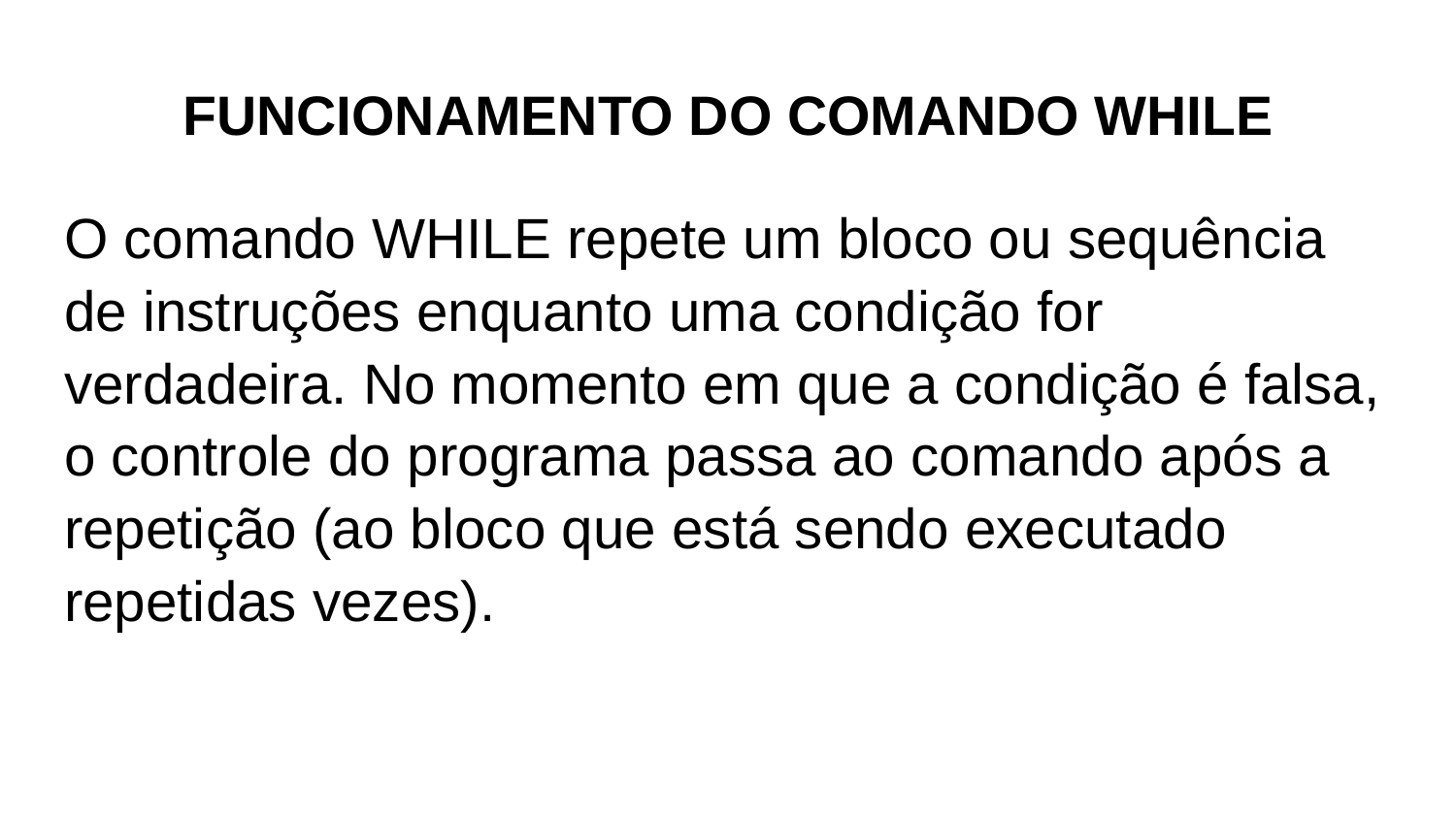

# FUNCIONAMENTO DO COMANDO WHILE
O comando WHILE repete um bloco ou sequência de instruções enquanto uma condição for verdadeira. No momento em que a condição é falsa, o controle do programa passa ao comando após a repetição (ao bloco que está sendo executado repetidas vezes).